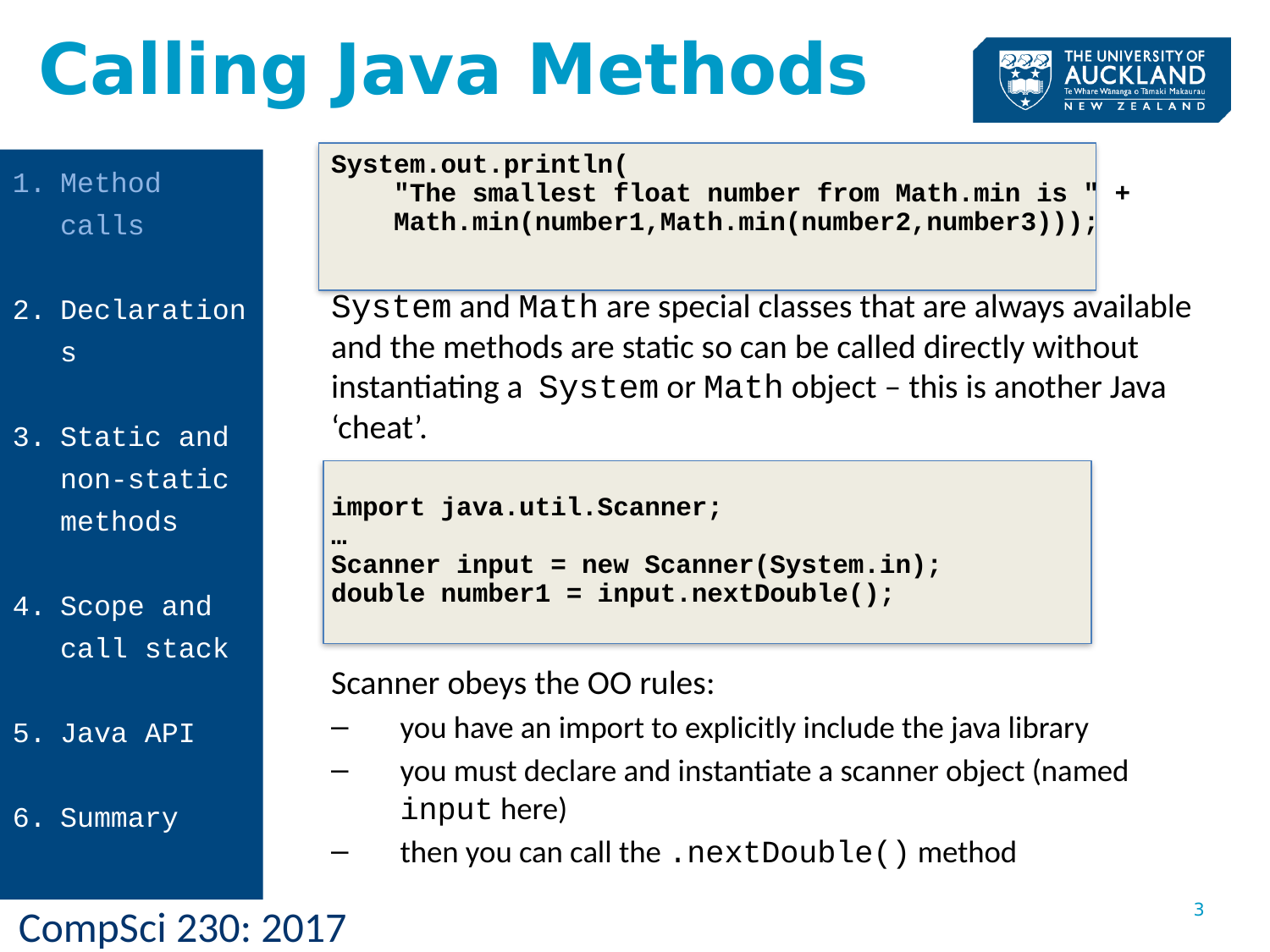

Calling Java Methods

System.out.println(
    "The smallest float number from Math.min is " +
    Math.min(number1,Math.min(number2,number3)));

System and Math are special classes that are always available and the methods are static so can be called directly without instantiating a  System or Math object – this is another Java ‘cheat’.

import java.util.Scanner;
…
Scanner input = new Scanner(System.in);
double number1 = input.nextDouble();

Scanner obeys the OO rules:
you have an import to explicitly include the java library
you must declare and instantiate a scanner object (named input here)
then you can call the .nextDouble() method
Method calls
Declarations

Static and non-static methods

Scope and call stack

Java API

Summary

3